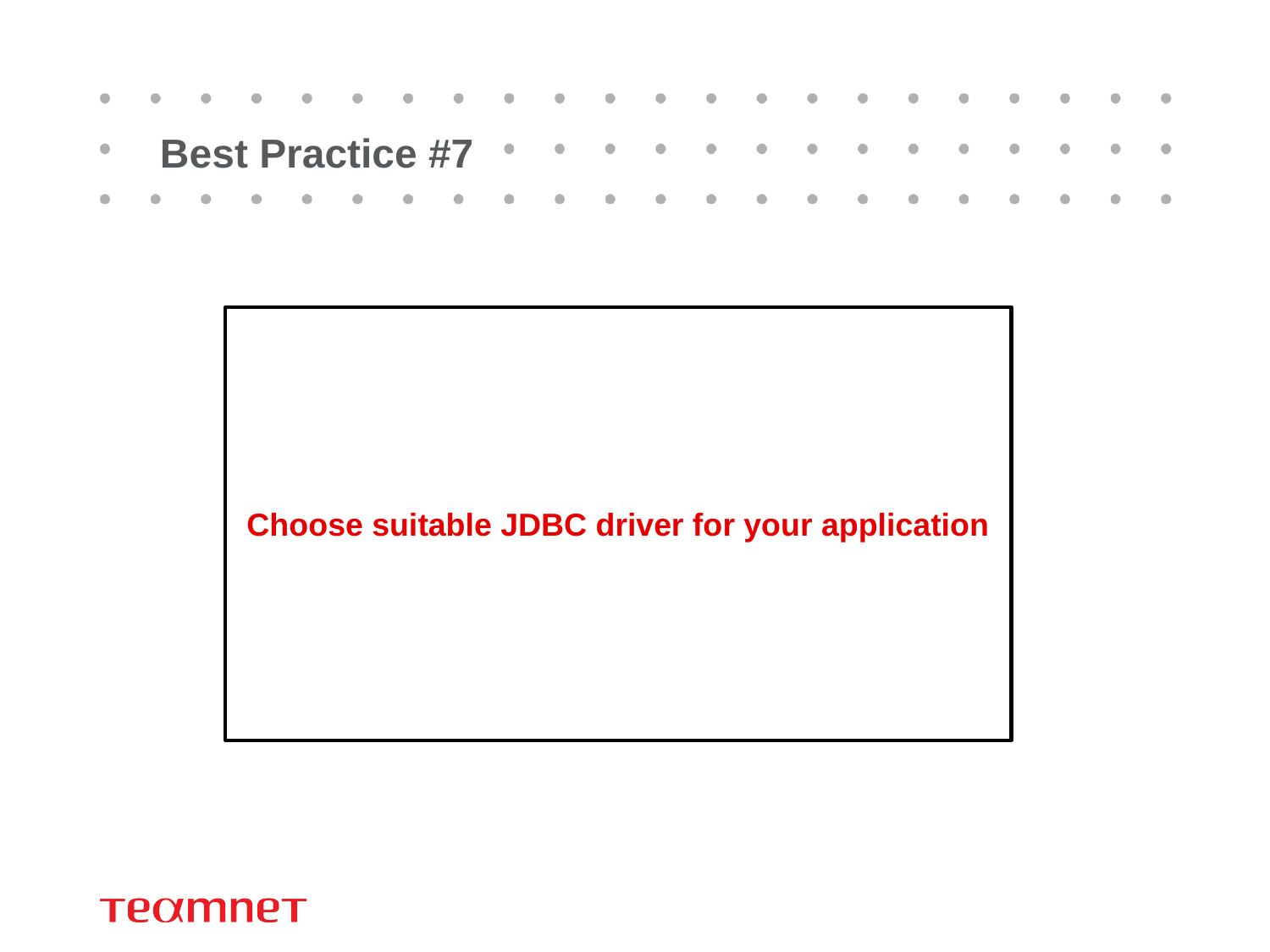

# Best Practice #7
Choose suitable JDBC driver for your application